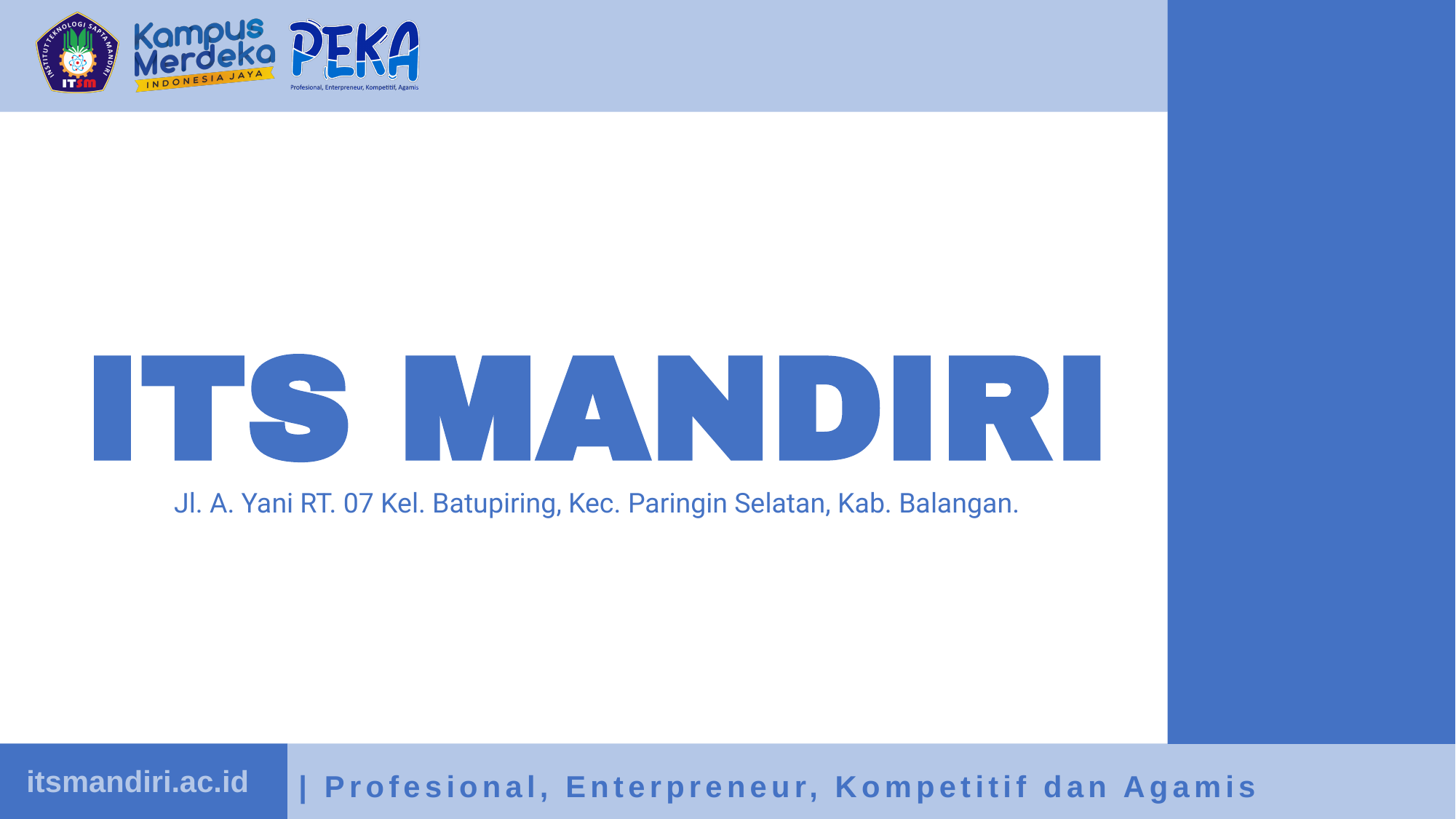

# ITS MANDIRI
Jl. A. Yani RT. 07 Kel. Batupiring, Kec. Paringin Selatan, Kab. Balangan.